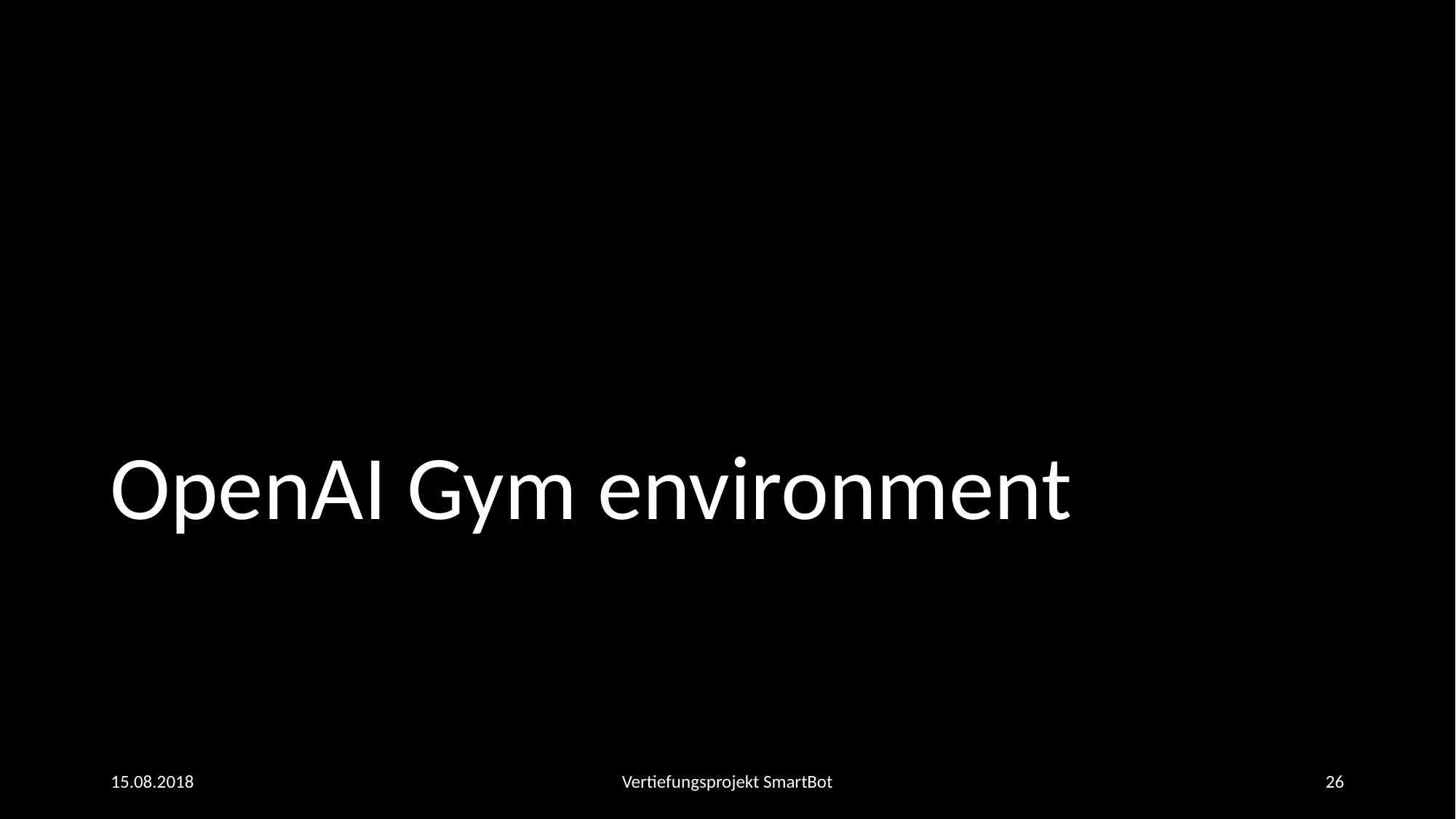

# OpenAI Gym environment

15.08.2018
Vertiefungsprojekt SmartBot
26